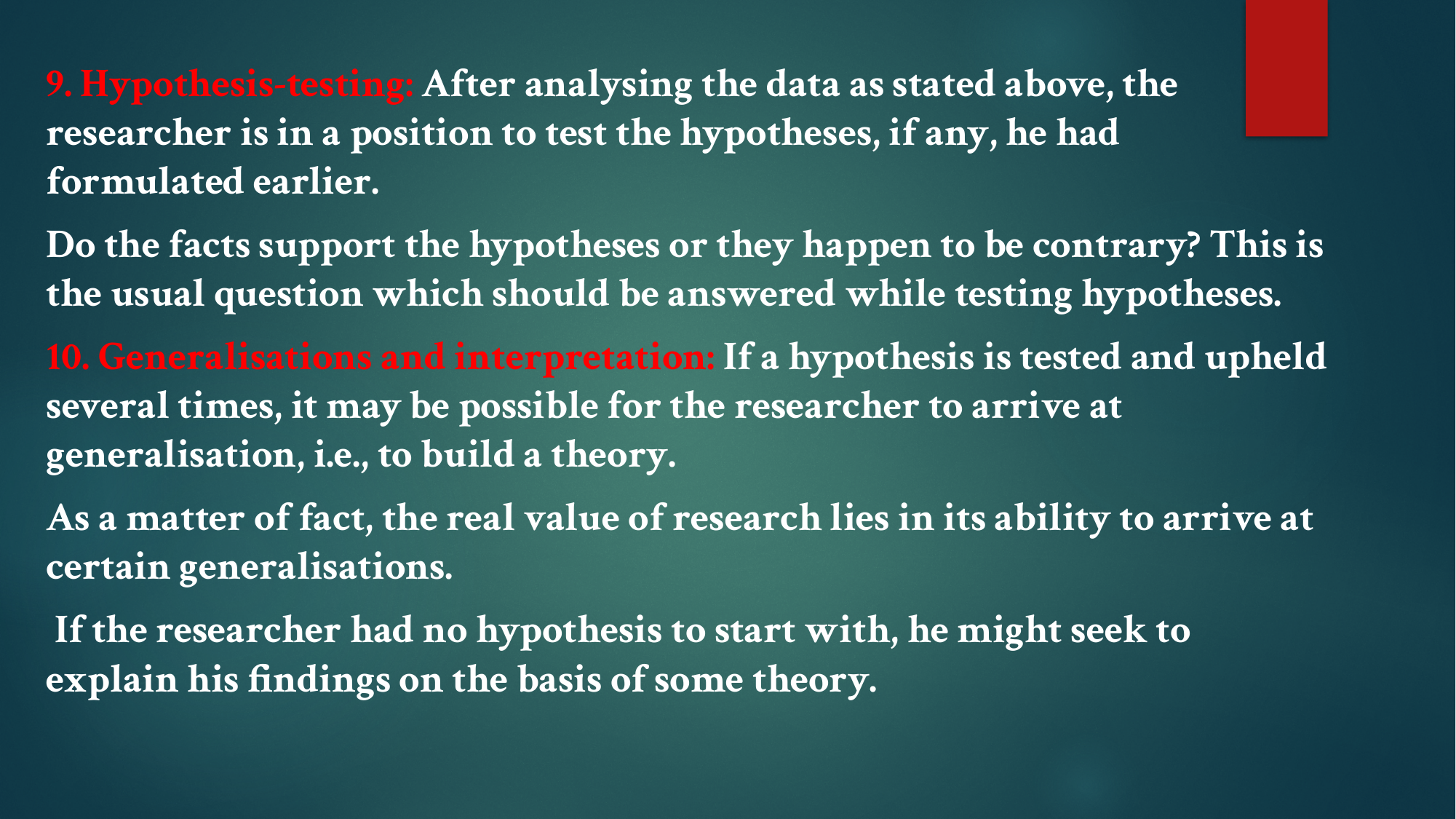

9. Hypothesis-testing: After analysing the data as stated above, the researcher is in a position to test the hypotheses, if any, he had formulated earlier.
Do the facts support the hypotheses or they happen to be contrary? This is the usual question which should be answered while testing hypotheses.
10. Generalisations and interpretation: If a hypothesis is tested and upheld several times, it may be possible for the researcher to arrive at generalisation, i.e., to build a theory.
As a matter of fact, the real value of research lies in its ability to arrive at certain generalisations.
 If the researcher had no hypothesis to start with, he might seek to explain his findings on the basis of some theory.